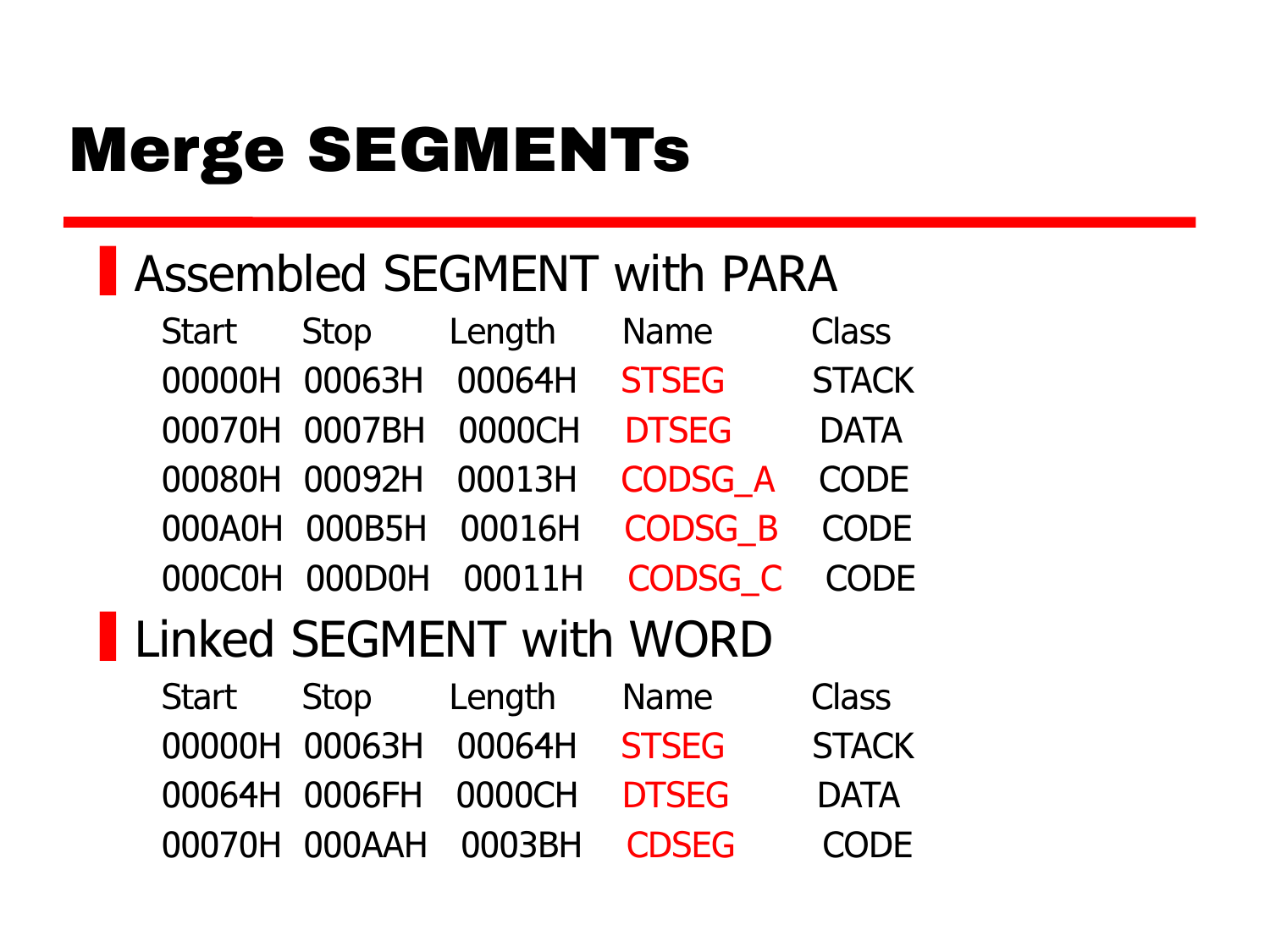

# Merge SEGMENTs
Assembled SEGMENT with PARA
Start      Stop       Length      Name         Class
00000H  00063H   00064H    STSEG        STACK
00070H  0007BH   0000CH    DTSEG        DATA
00080H  00092H   00013H    CODSG_A    CODE
000A0H  000B5H   00016H    CODSG_B    CODE
000C0H  000D0H   00011H    CODSG_C    CODE
Linked SEGMENT with WORD
Start      Stop       Length      Name         Class
00000H  00063H   00064H    STSEG        STACK
00064H  0006FH   0000CH    DTSEG        DATA
00070H  000AAH   0003BH    CDSEG        CODE